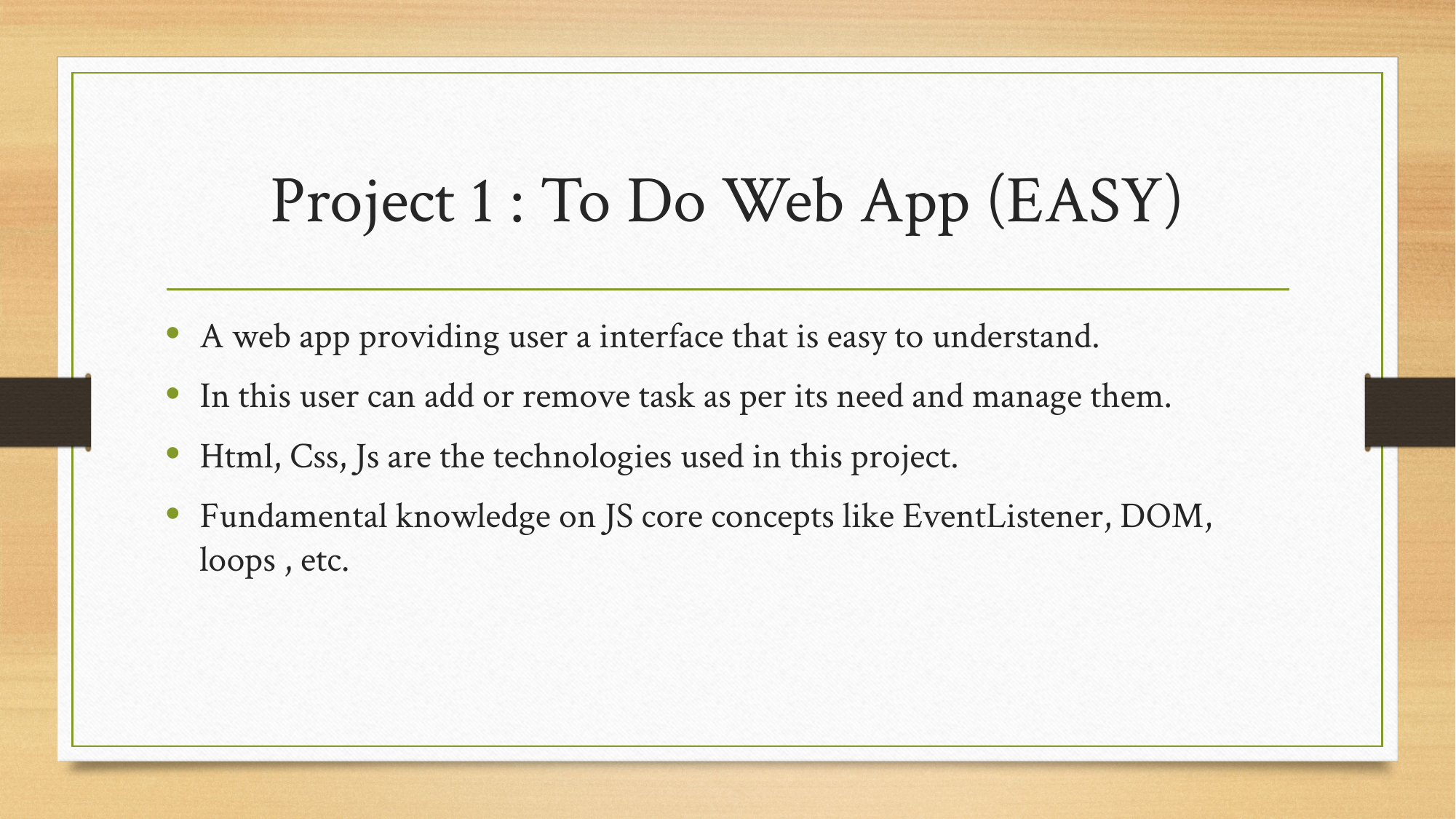

# Project 1 : To Do Web App (EASY)
A web app providing user a interface that is easy to understand.
In this user can add or remove task as per its need and manage them.
Html, Css, Js are the technologies used in this project.
Fundamental knowledge on JS core concepts like EventListener, DOM, loops , etc.